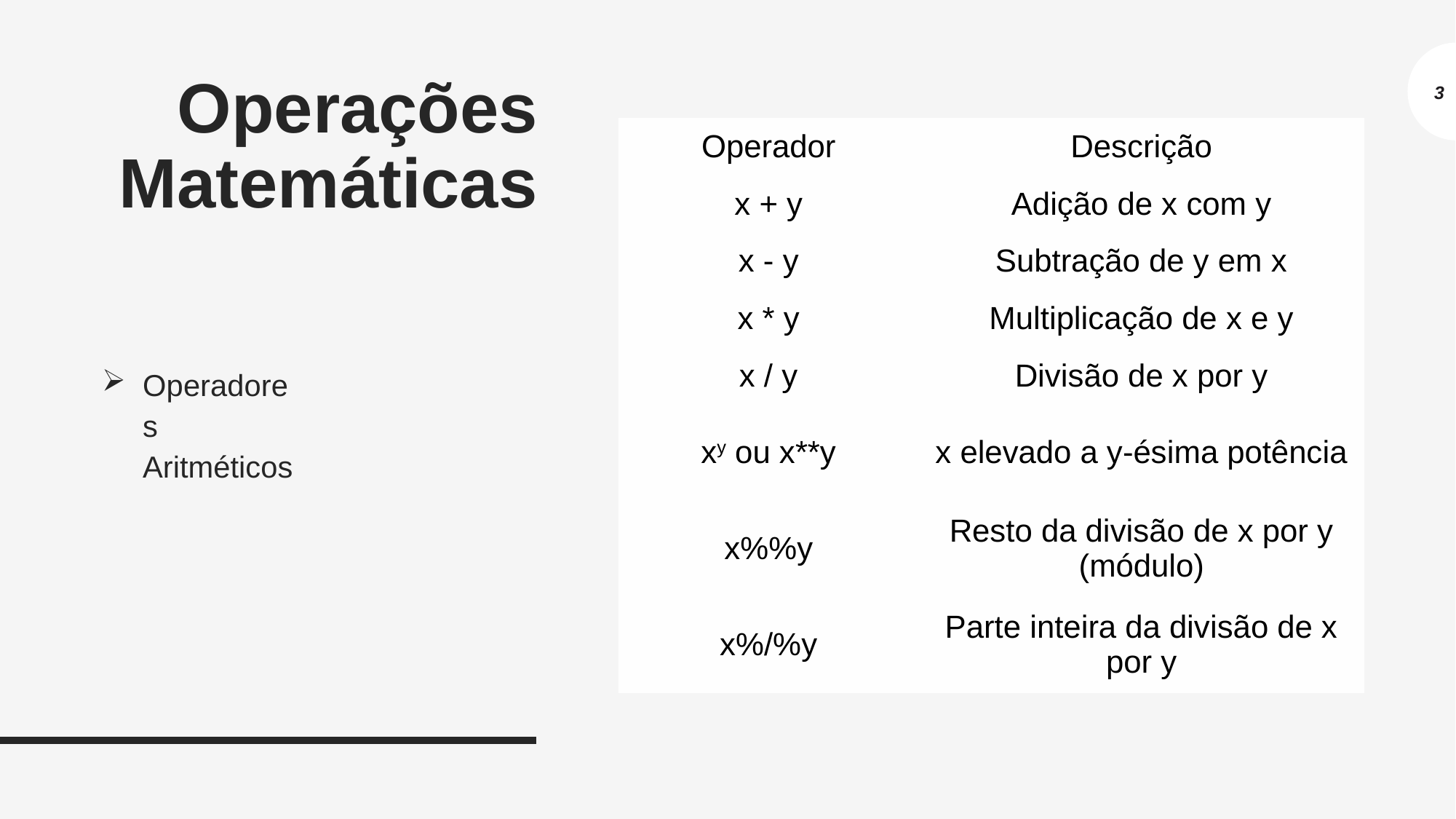

# Operações Matemáticas
3
| Operador | Descrição |
| --- | --- |
| x + y | Adição de x com y |
| x - y | Subtração de y em x |
| x \* y | Multiplicação de x e y |
| x / y | Divisão de x por y |
| xy ou x\*\*y | x elevado a y-ésima potência |
| x%%y | Resto da divisão de x por y (módulo) |
| x%/%y | Parte inteira da divisão de x por y |
Operadores Aritméticos